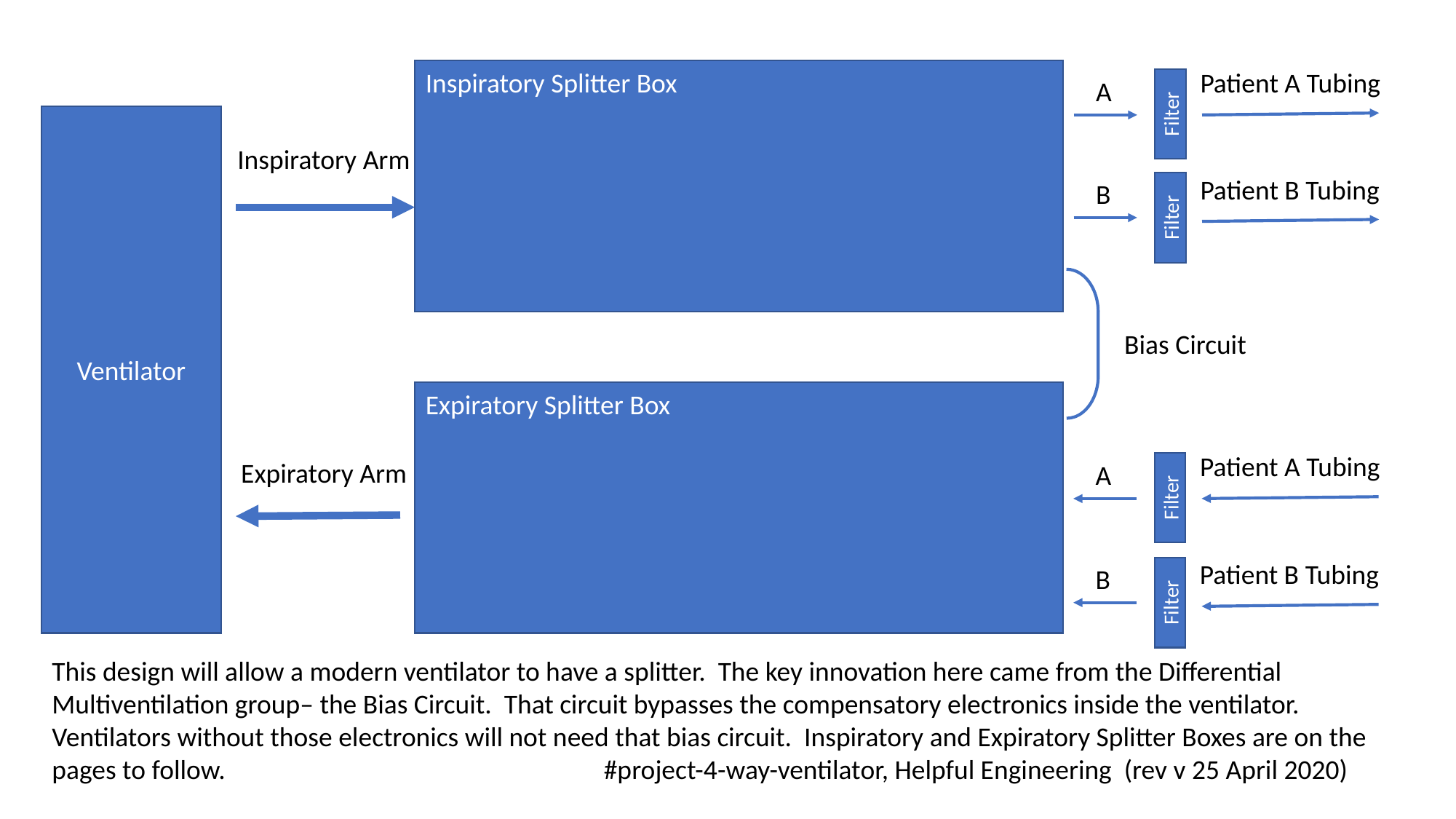

Inspiratory Splitter Box
Patient A Tubing
A
Filter
Patient B Tubing
B
Filter
Ventilator
Inspiratory Arm

Bias Circuit

Expiratory Splitter Box
Patient A Tubing
A
Filter
Patient B Tubing
B
Filter
Expiratory Arm
This design will allow a modern ventilator to have a splitter.  The key innovation here came from the Differential Multiventilation group– the Bias Circuit.  That circuit bypasses the compensatory electronics inside the ventilator.  Ventilators without those electronics will not need that bias circuit.  Inspiratory and Expiratory Splitter Boxes are on the pages to follow.				 #project-4-way-ventilator, Helpful Engineering  (rev v 25 April 2020)